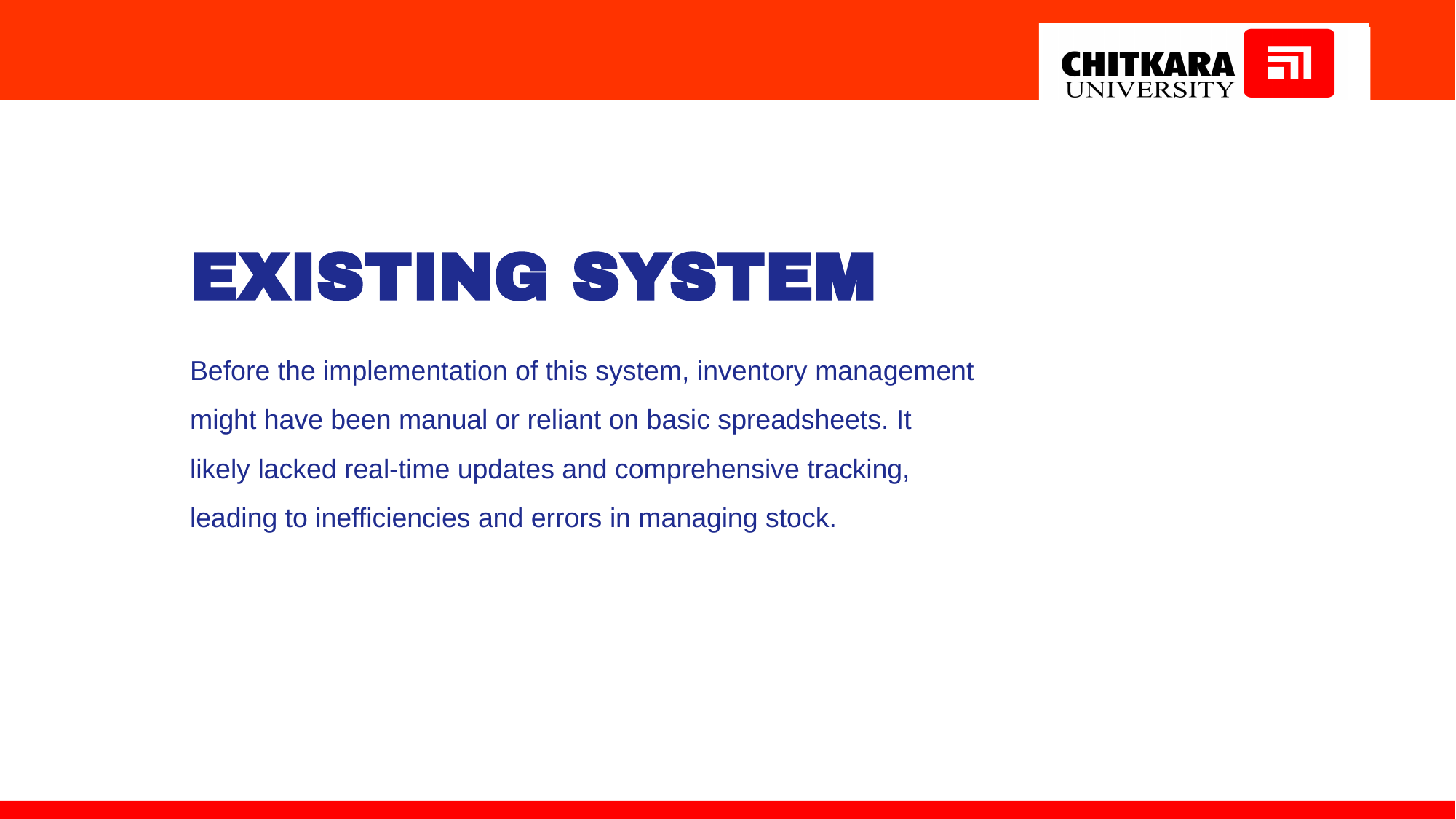

Existing system
Before the implementation of this system, inventory management might have been manual or reliant on basic spreadsheets. It likely lacked real-time updates and comprehensive tracking, leading to inefficiencies and errors in managing stock.